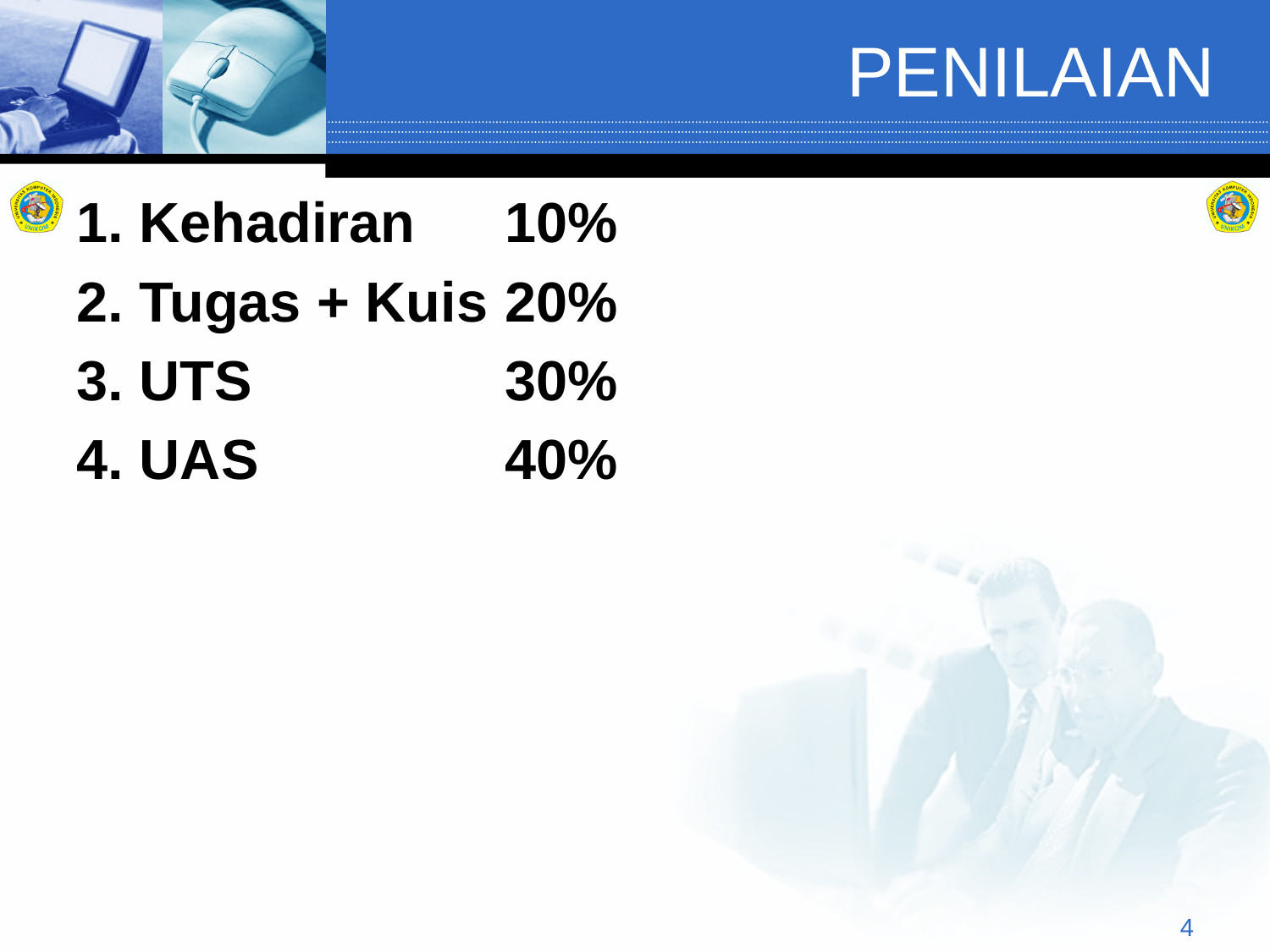

# PENILAIAN
 Kehadiran     	10%
 Tugas + Kuis 	20%
 UTS               	30%
 UAS               	40%

4